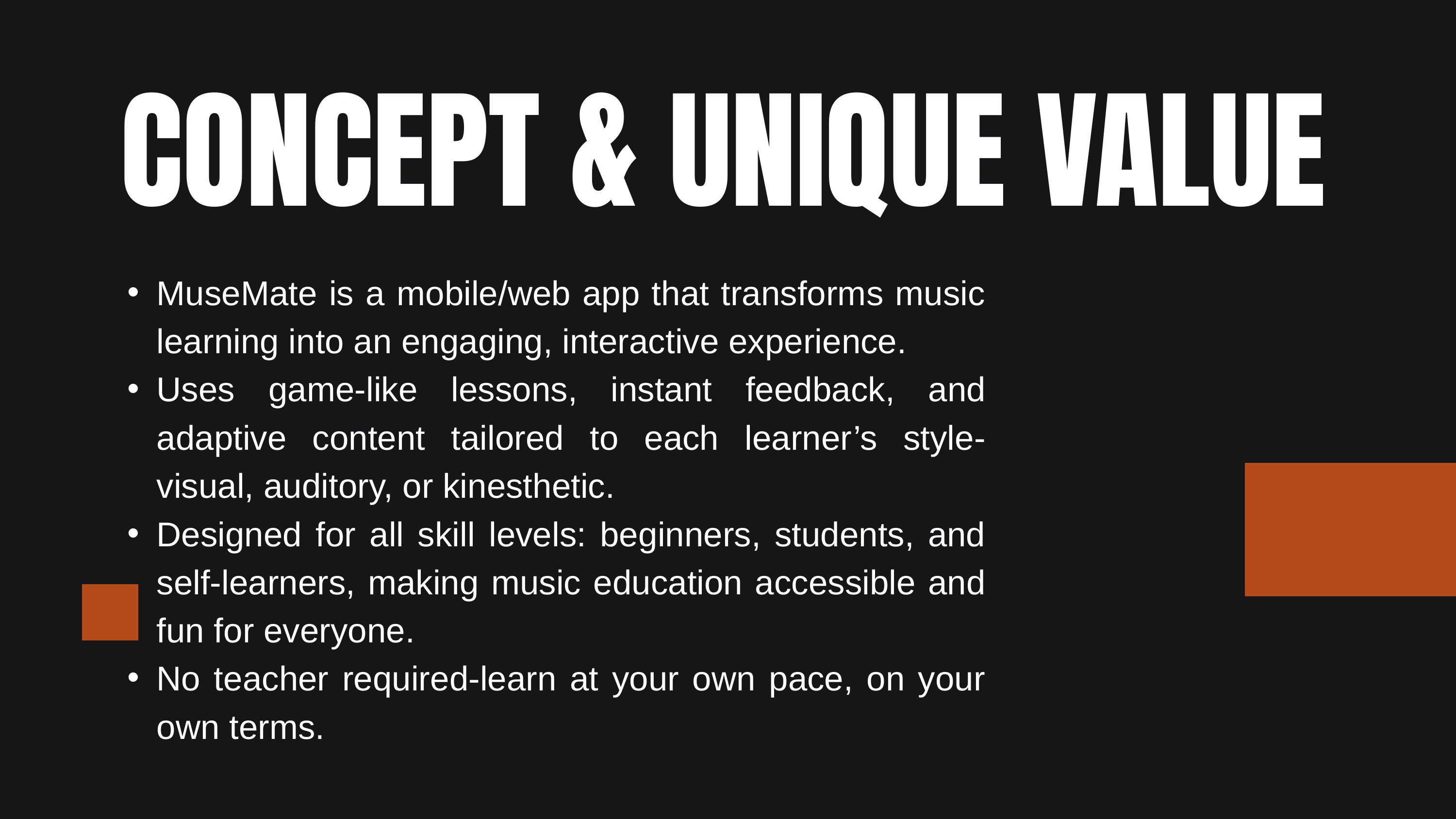

CONCEPT & UNIQUE VALUE
MuseMate is a mobile/web app that transforms music learning into an engaging, interactive experience.
Uses game-like lessons, instant feedback, and adaptive content tailored to each learner’s style-visual, auditory, or kinesthetic.
Designed for all skill levels: beginners, students, and self-learners, making music education accessible and fun for everyone.
No teacher required-learn at your own pace, on your own terms.